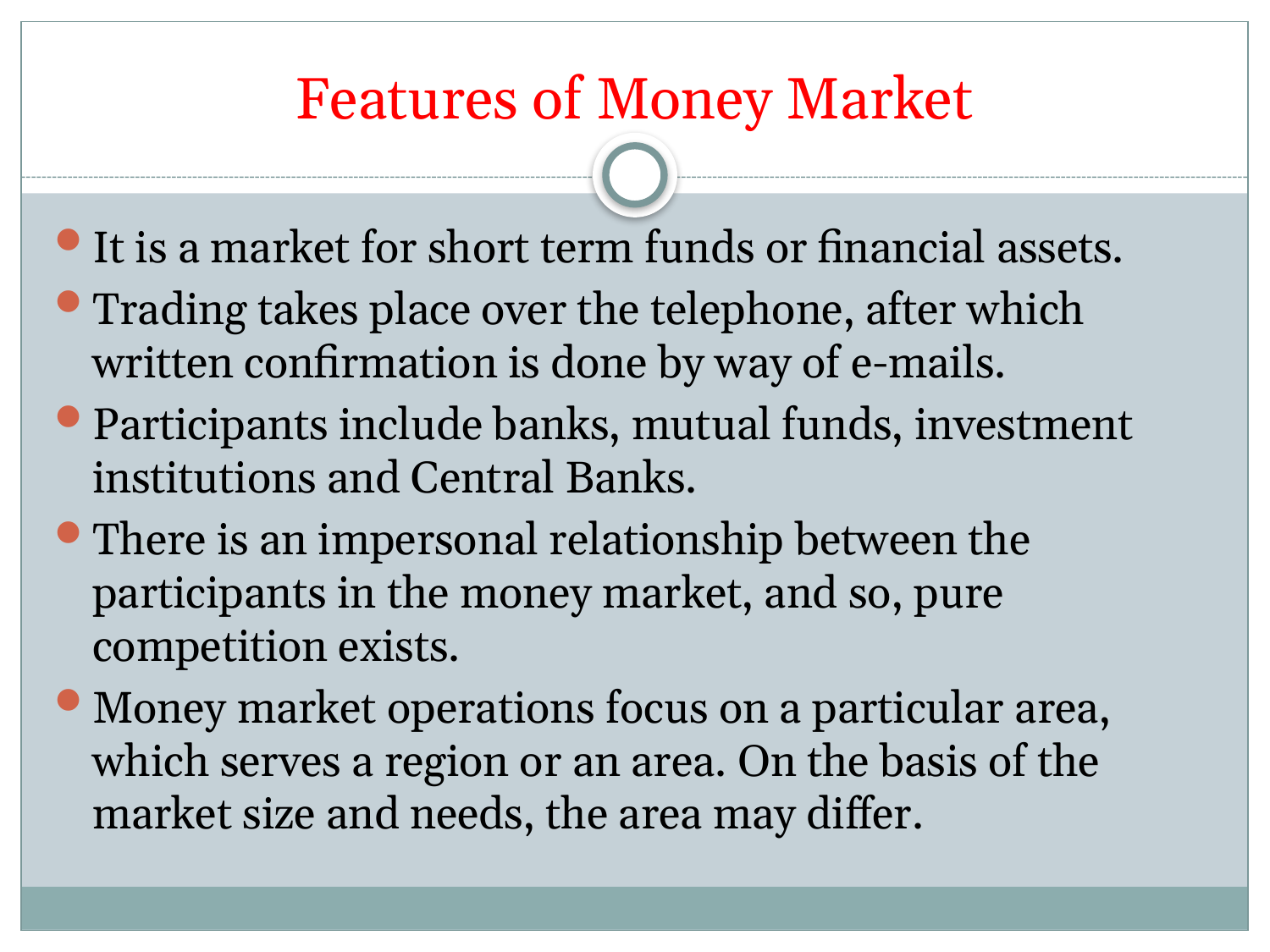

# Features of Money Market
It is a market for short term funds or financial assets.
Trading takes place over the telephone, after which written confirmation is done by way of e-mails.
Participants include banks, mutual funds, investment institutions and Central Banks.
There is an impersonal relationship between the participants in the money market, and so, pure competition exists.
Money market operations focus on a particular area, which serves a region or an area. On the basis of the market size and needs, the area may differ.